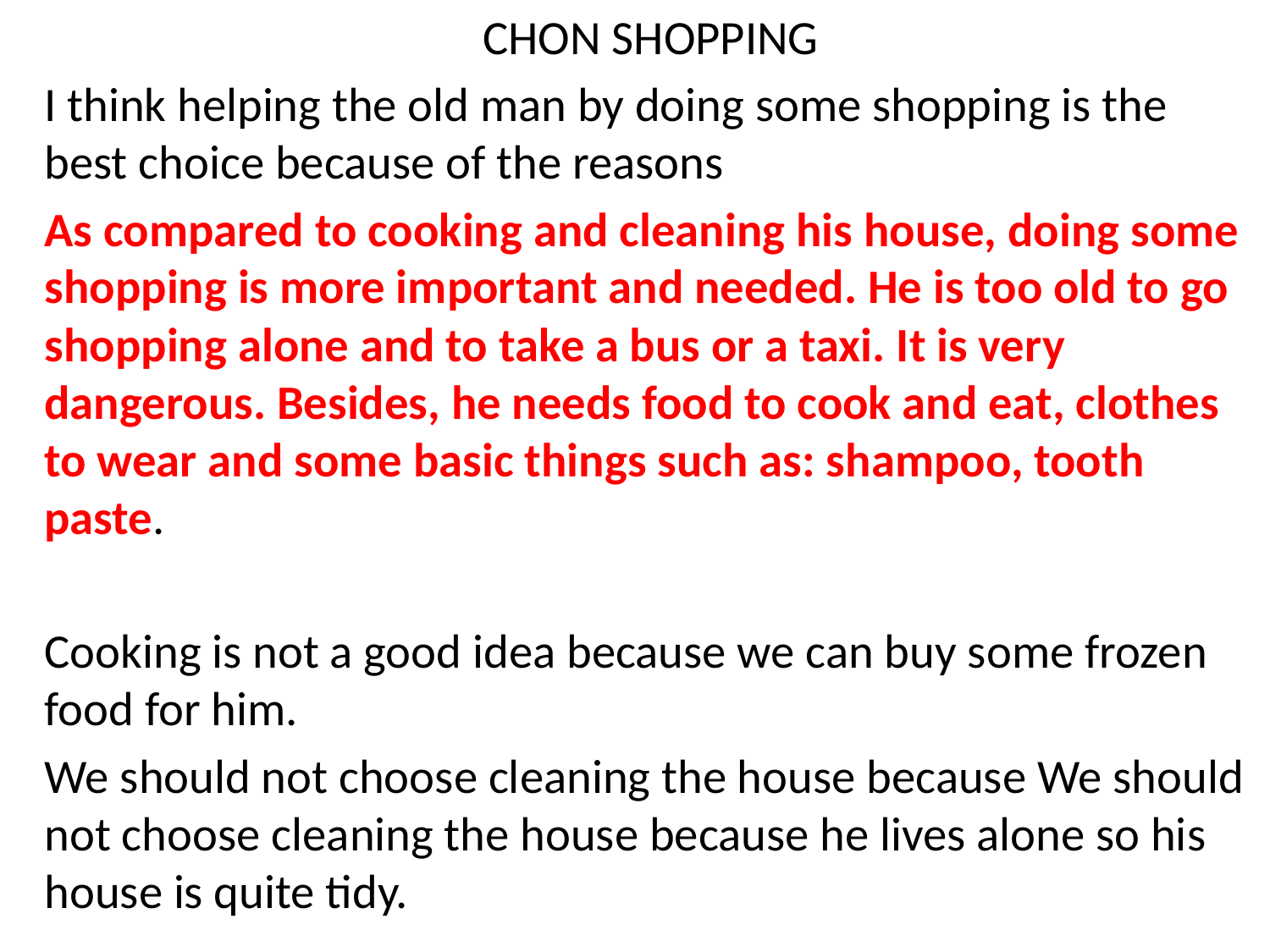

CHON SHOPPING
I think helping the old man by doing some shopping is the best choice because of the reasons
As compared to cooking and cleaning his house, doing some shopping is more important and needed. He is too old to go shopping alone and to take a bus or a taxi. It is very dangerous. Besides, he needs food to cook and eat, clothes to wear and some basic things such as: shampoo, tooth paste.

Cooking is not a good idea because we can buy some frozen food for him.
We should not choose cleaning the house because We should not choose cleaning the house because he lives alone so his house is quite tidy.

#